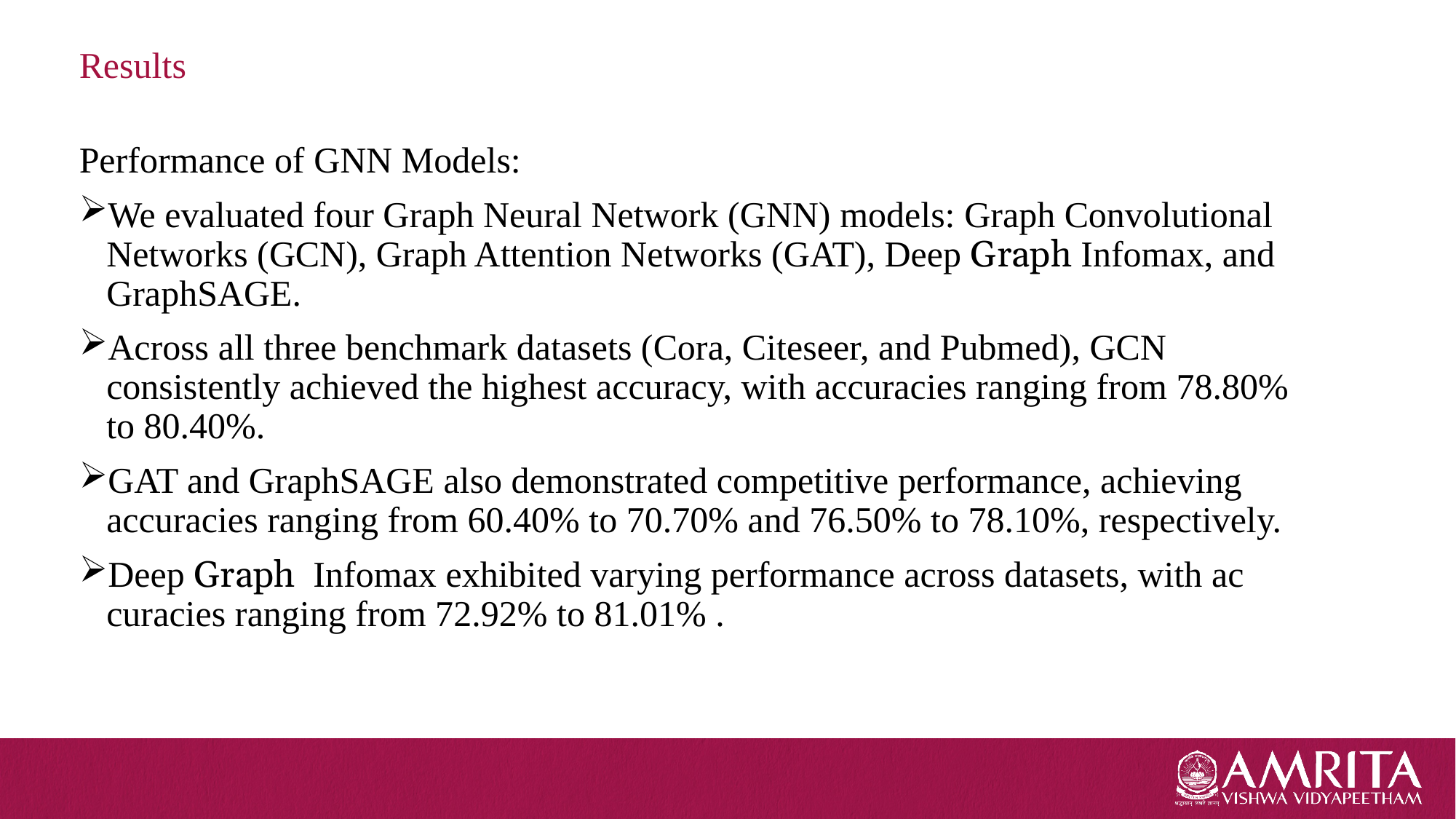

# Results
Performance of GNN Models:
We evaluated four Graph Neural Network (GNN) models: Graph Convolutional Networks (GCN), Graph Attention Networks (GAT), Deep Graph Infomax, and GraphSAGE.
Across all three benchmark datasets (Cora, Citeseer, and Pubmed), GCN consistently achieved the highest accuracy, with accuracies ranging from 78.80% to 80.40%.
GAT and GraphSAGE also demonstrated competitive performance, achieving accuracies ranging from 60.40% to 70.70% and 76.50% to 78.10%, respectively.
Deep Graph  Infomax exhibited varying performance across datasets, with ac curacies ranging from 72.92% to 81.01% .